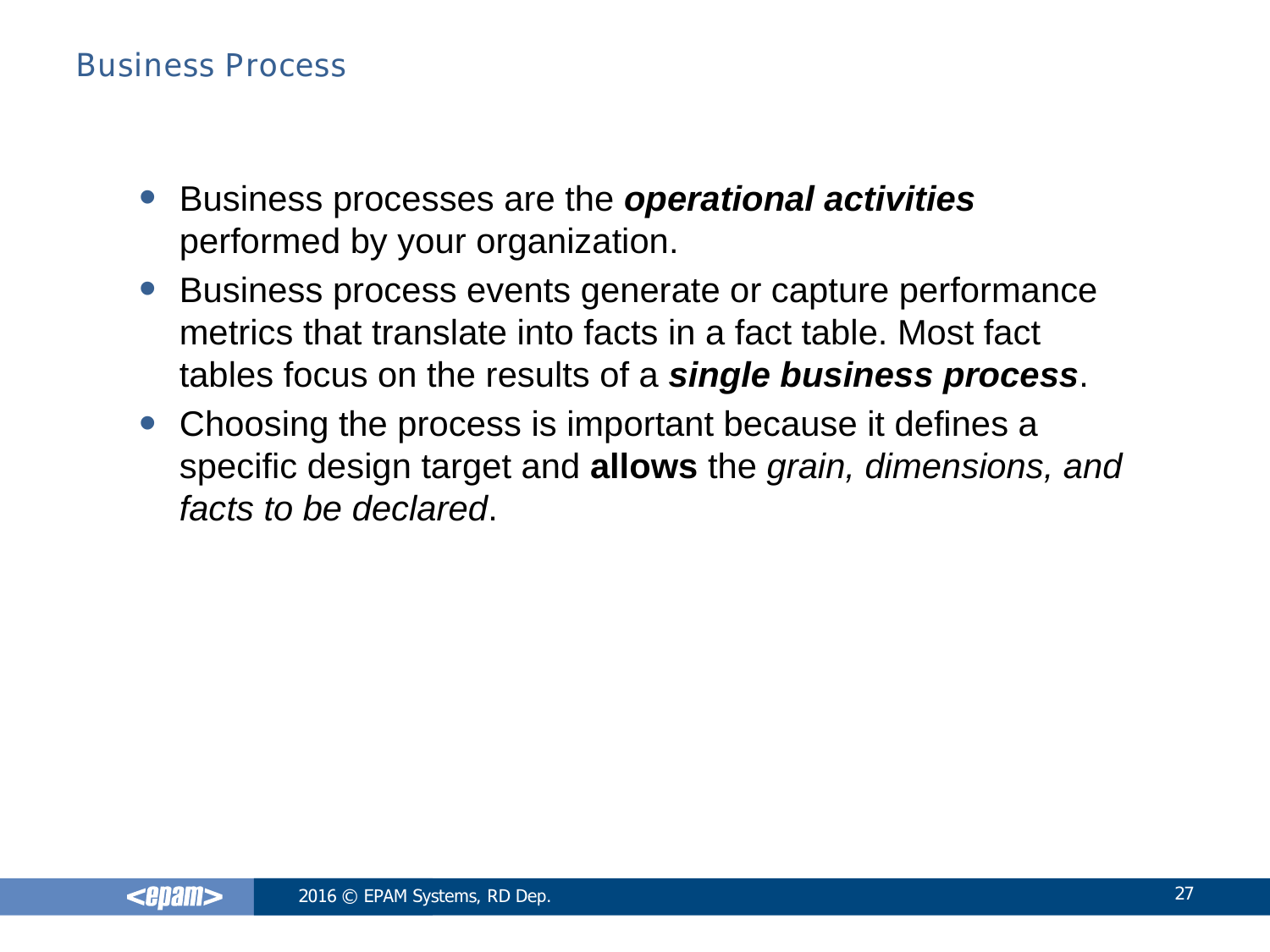

# Business Process
Business processes are the operational activities performed by your organization.
Business process events generate or capture performance metrics that translate into facts in a fact table. Most fact tables focus on the results of a single business process.
Choosing the process is important because it defines a specific design target and allows the grain, dimensions, and facts to be declared.
27
2016 © EPAM Systems, RD Dep.